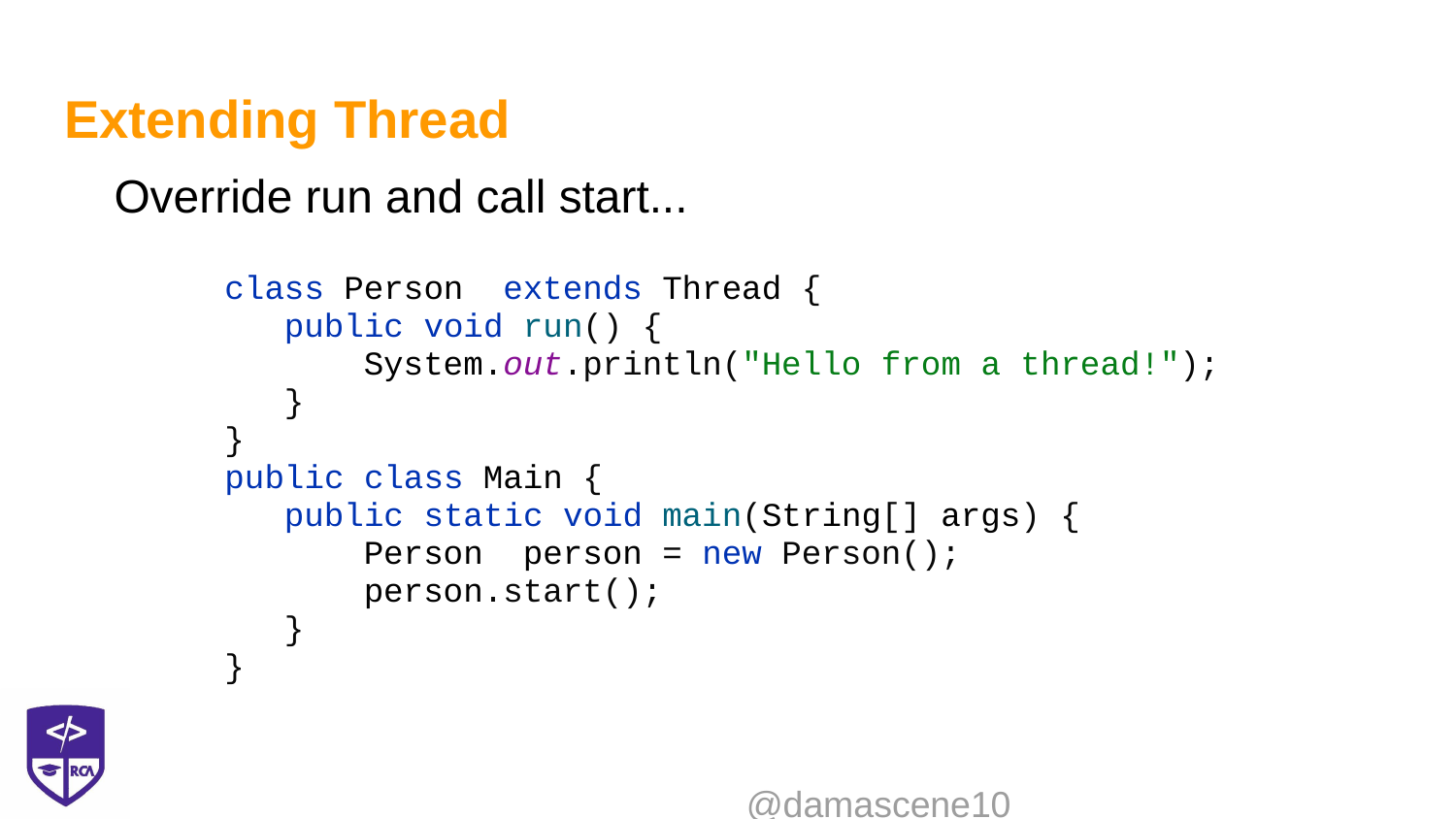

# Extending Thread
Override run and call start...
class Person  extends Thread {
   public void run() {
       System.out.println("Hello from a thread!");
   }
}
public class Main {
   public static void main(String[] args) {
       Person  person = new Person();
       person.start();
   }
}